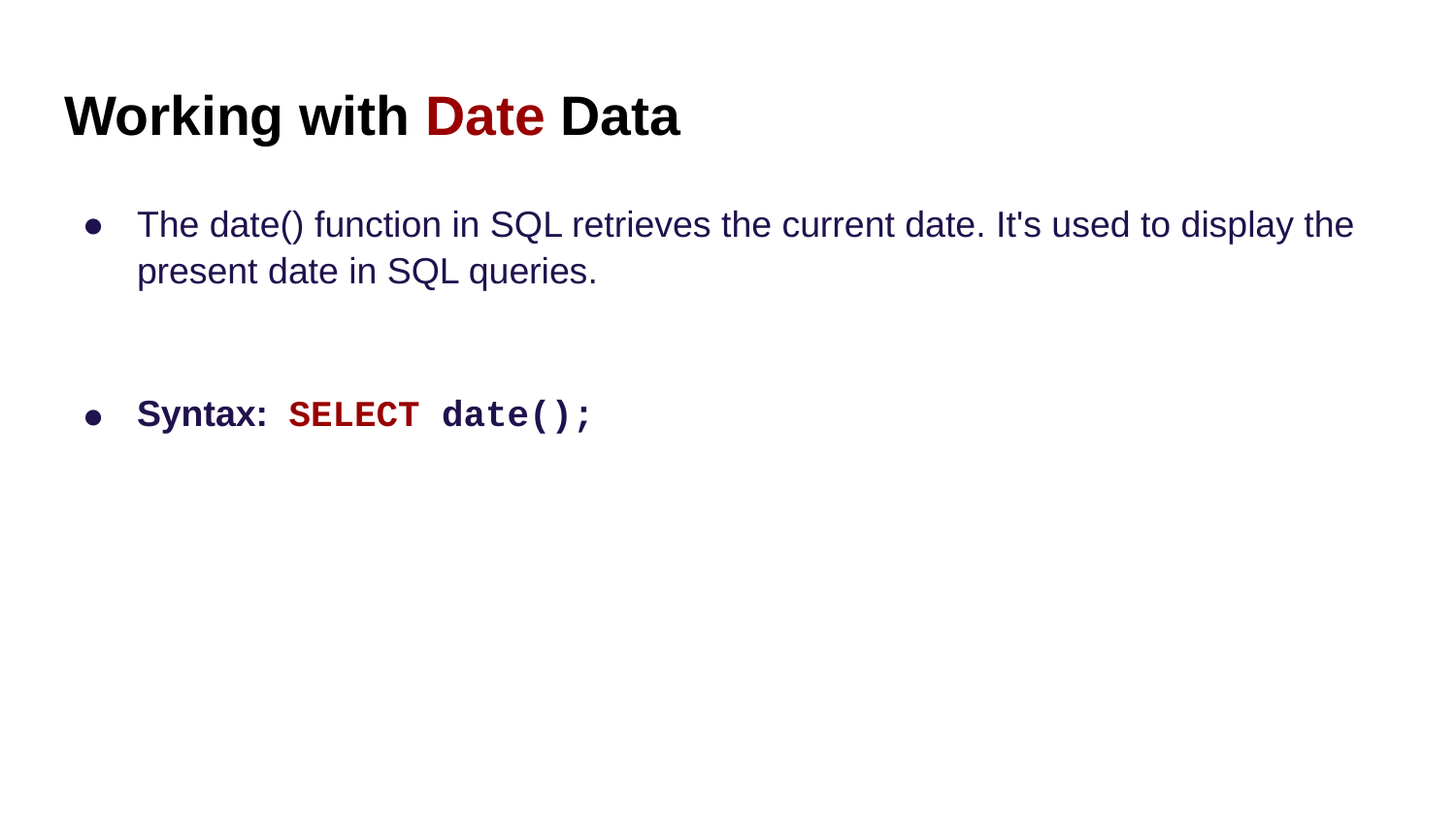

# Working with Date Data
The date() function in SQL retrieves the current date. It's used to display the present date in SQL queries.

Syntax:  SELECT date();